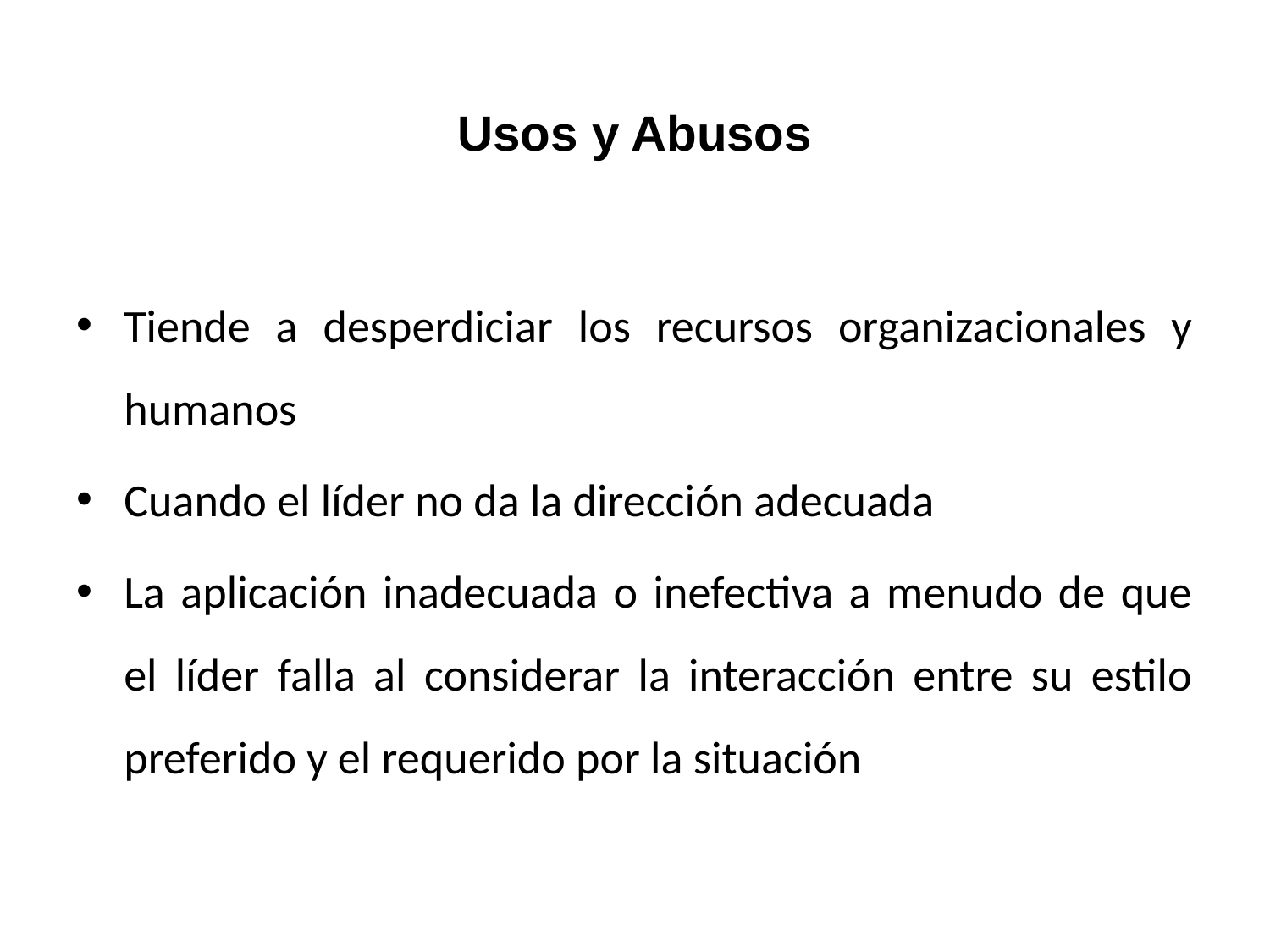

Usos y Abusos

Tiende a desperdiciar los recursos organizacionales y humanos
Cuando el líder no da la dirección adecuada
La aplicación inadecuada o inefectiva a menudo de que el líder falla al considerar la interacción entre su estilo preferido y el requerido por la situación